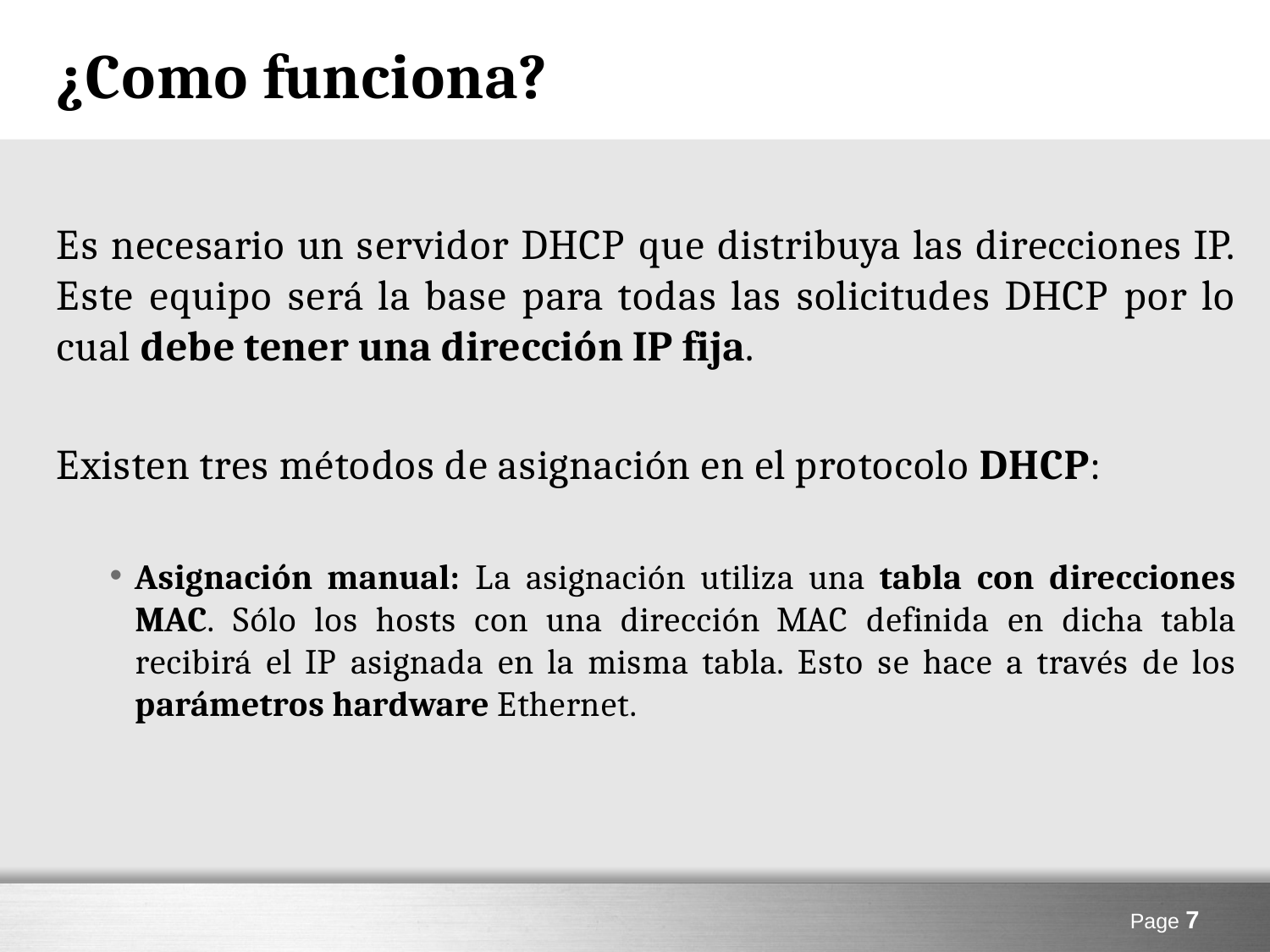

# ¿Como funciona?

Es necesario un servidor DHCP que distribuya las direcciones IP. Este equipo será la base para todas las solicitudes DHCP por lo cual debe tener una dirección IP fija.

Existen tres métodos de asignación en el protocolo DHCP:

Asignación manual: La asignación utiliza una tabla con direcciones MAC. Sólo los hosts con una dirección MAC definida en dicha tabla recibirá el IP asignada en la misma tabla. Esto se hace a través de los parámetros hardware Ethernet.

Page 7